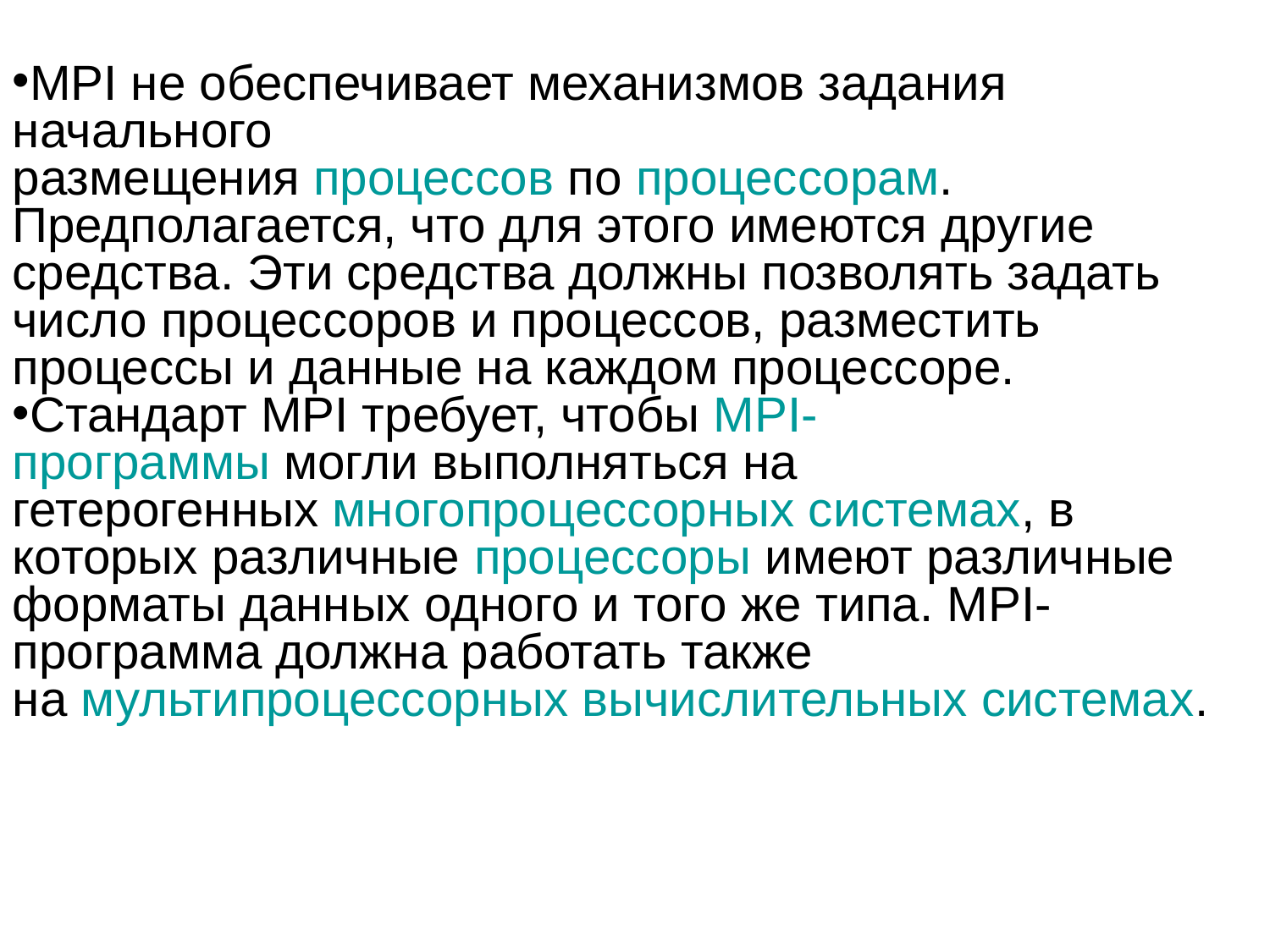

MPI не обеспечивает механизмов задания начального размещения процессов по процессорам. Предполагается, что для этого имеются другие средства. Эти средства должны позволять задать число процессоров и процессов, разместить процессы и данные на каждом процессоре.
Стандарт MPI требует, чтобы MPI-программы могли выполняться на гетерогенных многопроцессорных системах, в которых различные процессоры имеют различные форматы данных одного и того же типа. MPI-программа должна работать также на мультипроцессорных вычислительных системах.